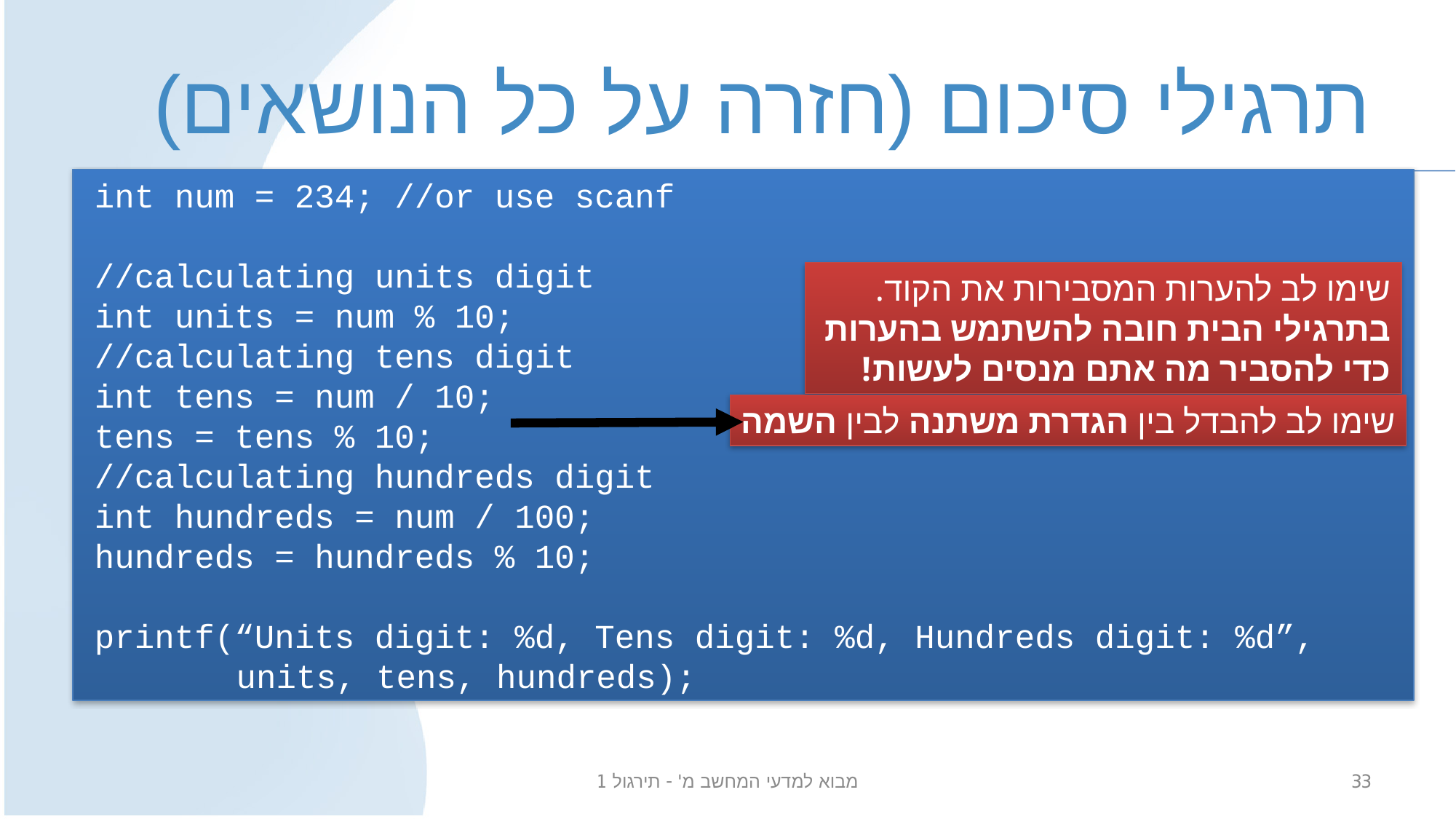

# תרגילי סיכום (חזרה על כל הנושאים)
int num = 234; //or use scanf

//calculating units digit
int units = num % 10;
//calculating tens digit
int tens = num / 10;
tens = tens % 10;
//calculating hundreds digit
int hundreds = num / 100;
hundreds = hundreds % 10;

printf(“Units digit: %d, Tens digit: %d, Hundreds digit: %d”,
	    units, tens, hundreds);
שימו לב להערות המסבירות את הקוד.
בתרגילי הבית חובה להשתמש בהערות
כדי להסביר מה אתם מנסים לעשות!
שימו לב להבדל בין הגדרת משתנה לבין השמה
מבוא למדעי המחשב מ' - תירגול 1
33